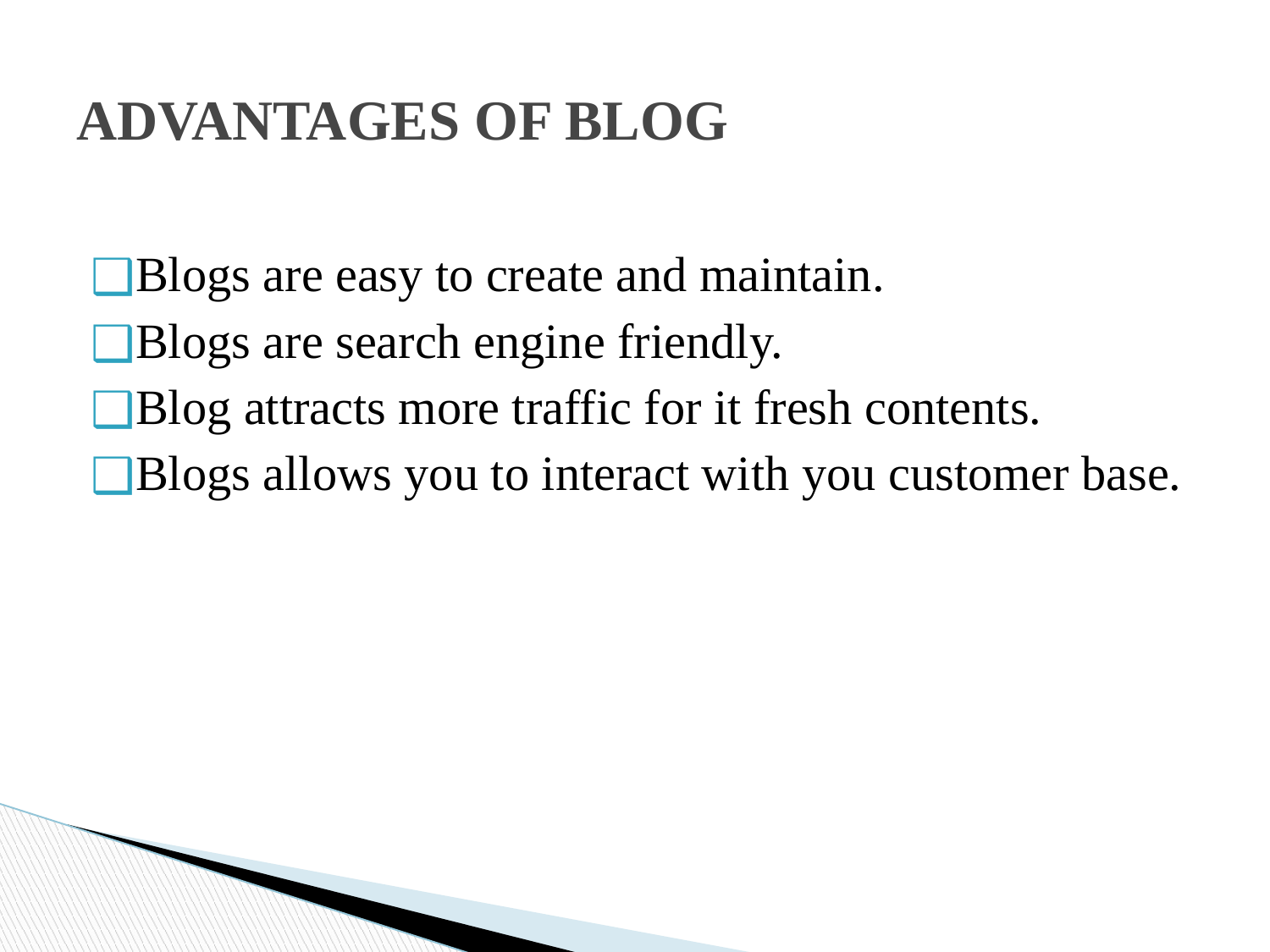

# ADVANTAGES OF BLOG
Blogs are easy to create and maintain.
Blogs are search engine friendly.
Blog attracts more traffic for it fresh contents.
Blogs allows you to interact with you customer base.